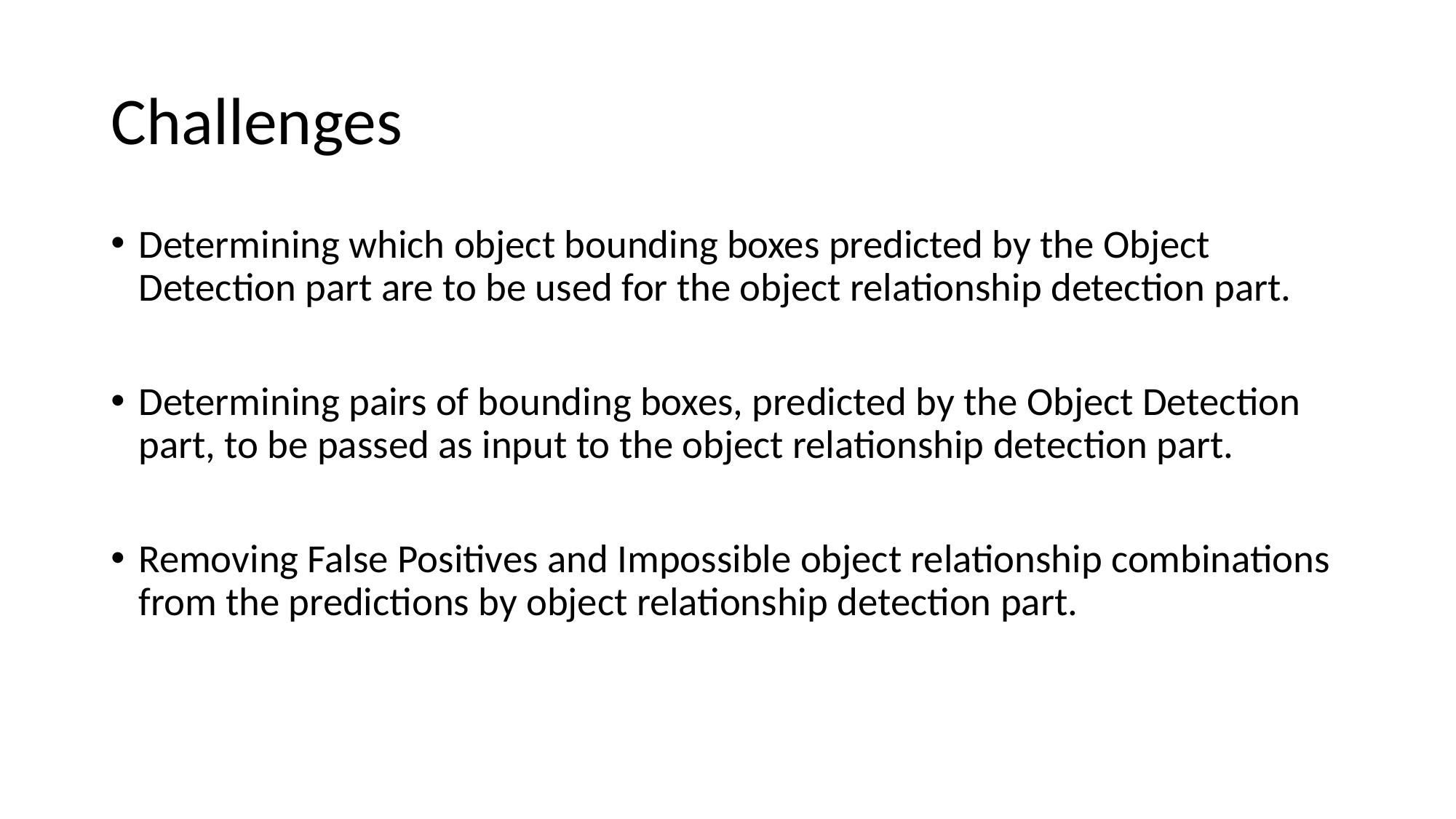

# Challenges
Determining which object bounding boxes predicted by the Object Detection part are to be used for the object relationship detection part.

Determining pairs of bounding boxes, predicted by the Object Detection part, to be passed as input to the object relationship detection part.

Removing False Positives and Impossible object relationship combinations from the predictions by object relationship detection part.